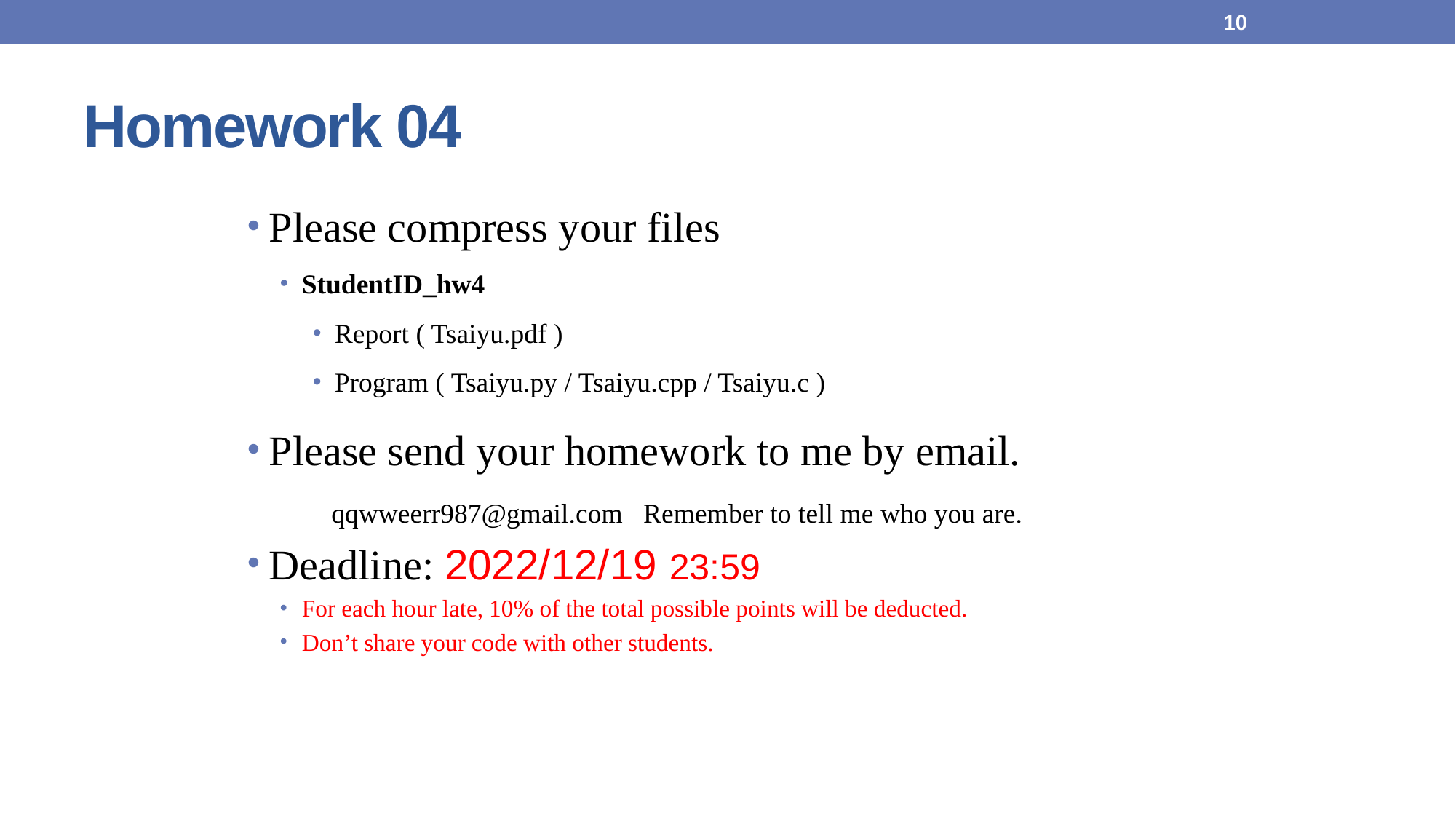

10
# Homework 04
Please compress your files
StudentID_hw4
Report ( Tsaiyu.pdf )
Program ( Tsaiyu.py / Tsaiyu.cpp / Tsaiyu.c )
Please send your homework to me by email.
           qqwweerr987@gmail.com   Remember to tell me who you are.
Deadline: 2022/12/19 23:59
For each hour late, 10% of the total possible points will be deducted.
Don’t share your code with other students.